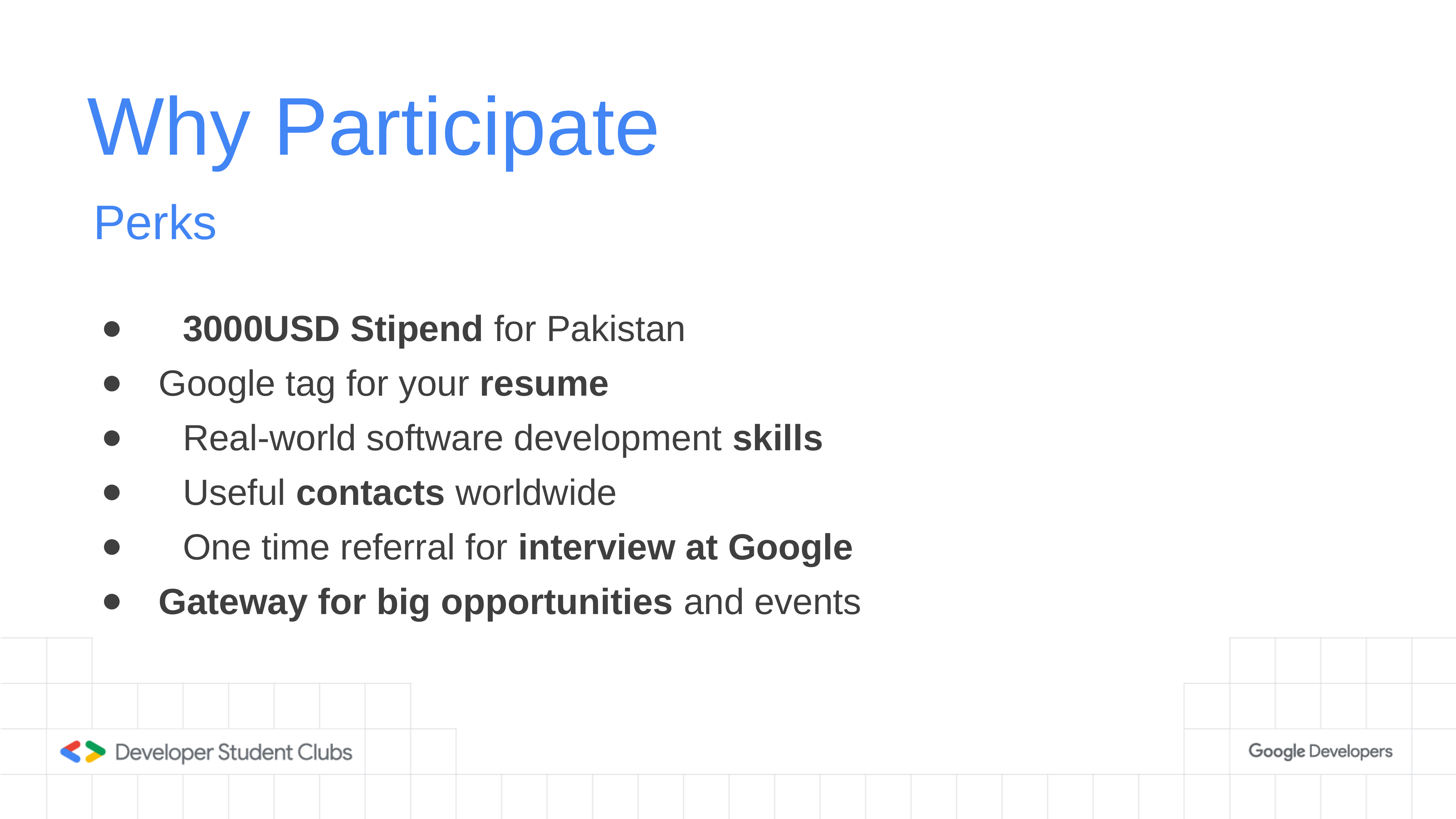

# Why Participate
Perks
 	3000USD Stipend for Pakistan
   Google tag for your resume
 	Real-world software development skills
 	Useful contacts worldwide
 	One time referral for interview at Google
   Gateway for big opportunities and events